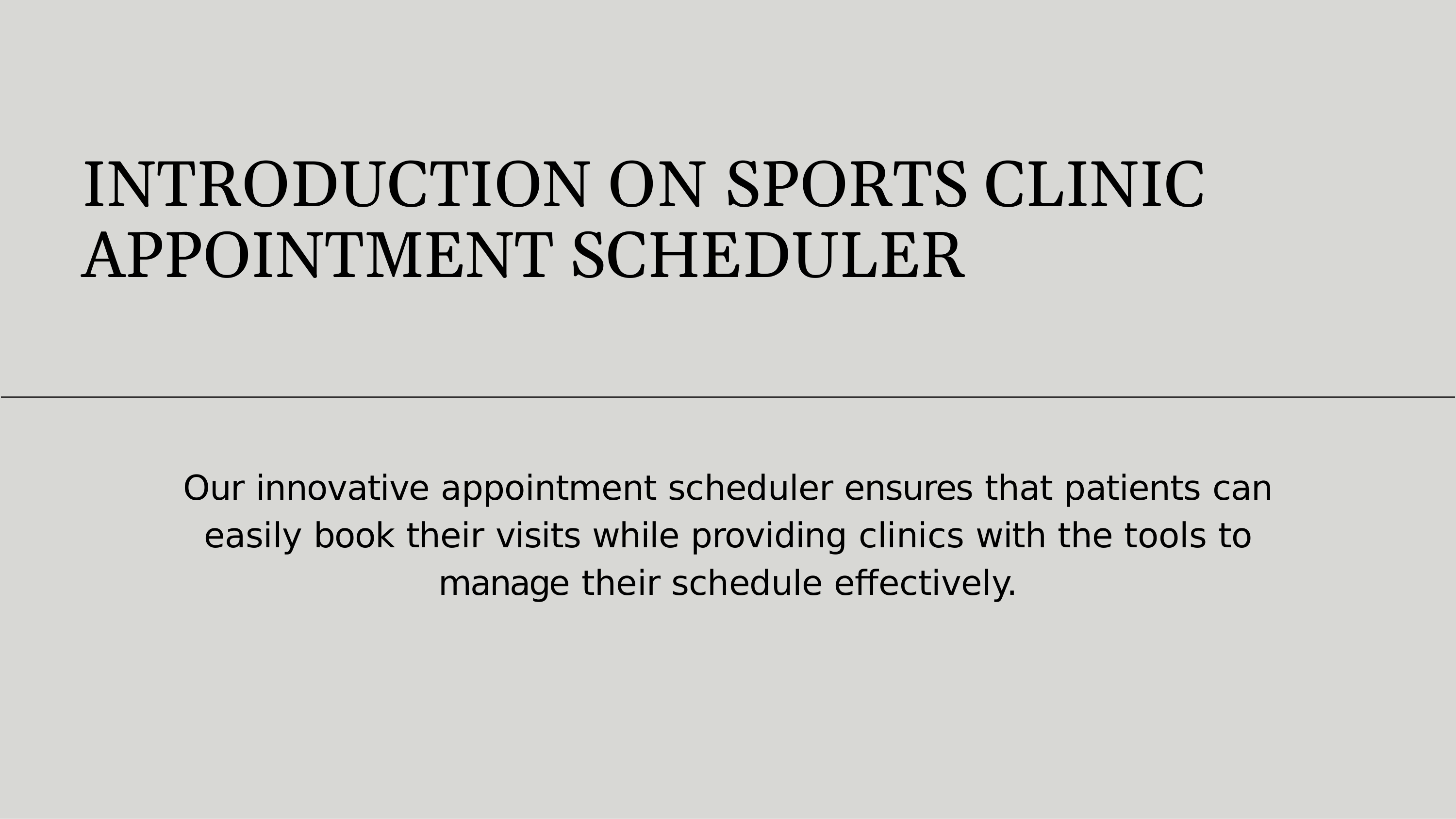

# INTRODUCTION ON SPORTS CLINIC APPOINTMENT SCHEDULER
Our innovative appointment scheduler ensures that patients can easily book their visits while providing clinics with the tools to manage their schedule effectively.